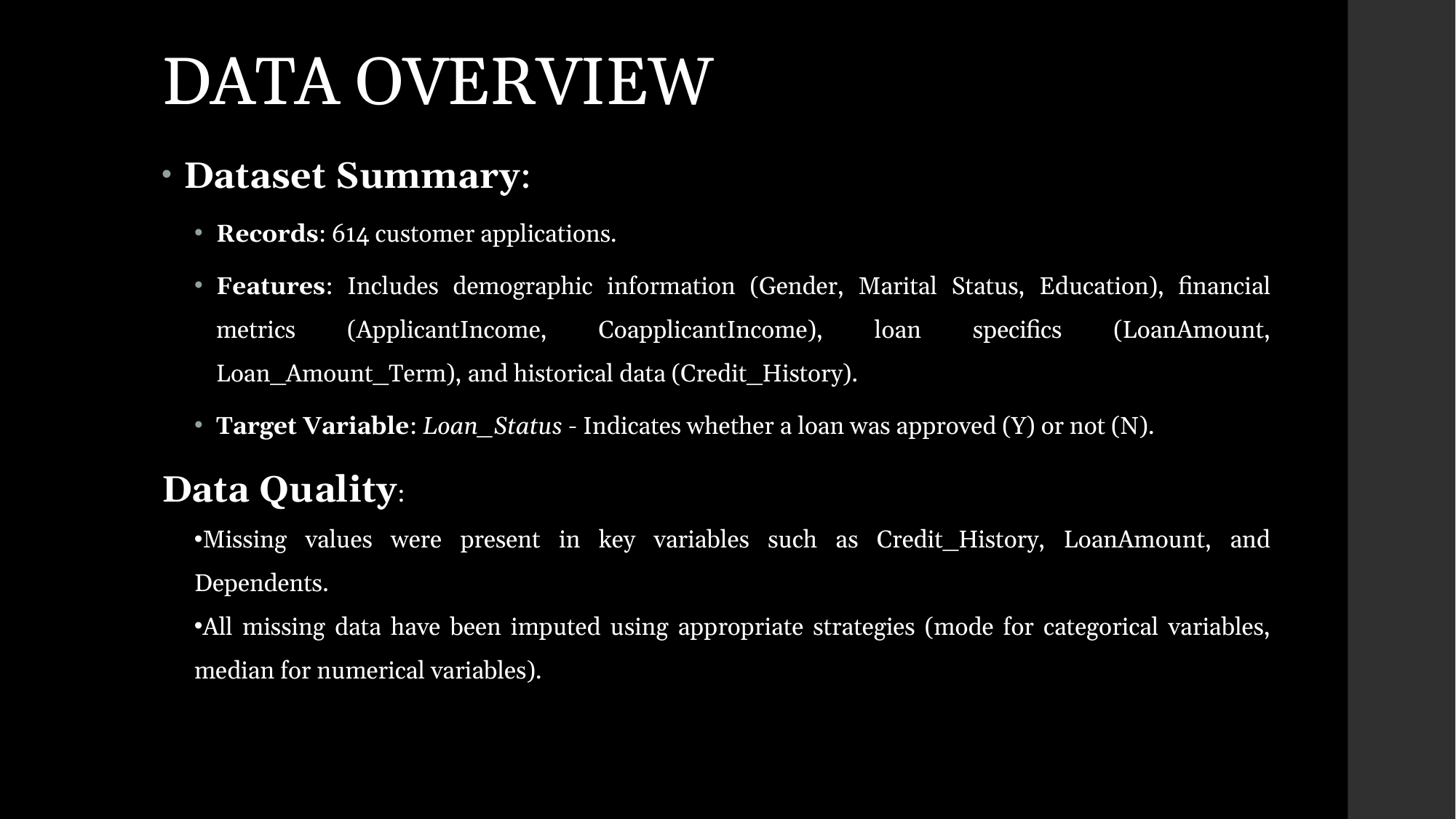

# DATA OVERVIEW
Dataset Summary:
Records: 614 customer applications.
Features: Includes demographic information (Gender, Marital Status, Education), financial metrics (ApplicantIncome, CoapplicantIncome), loan specifics (LoanAmount, Loan_Amount_Term), and historical data (Credit_History).
Target Variable: Loan_Status - Indicates whether a loan was approved (Y) or not (N).
Data Quality:
Missing values were present in key variables such as Credit_History, LoanAmount, and Dependents.
All missing data have been imputed using appropriate strategies (mode for categorical variables, median for numerical variables).